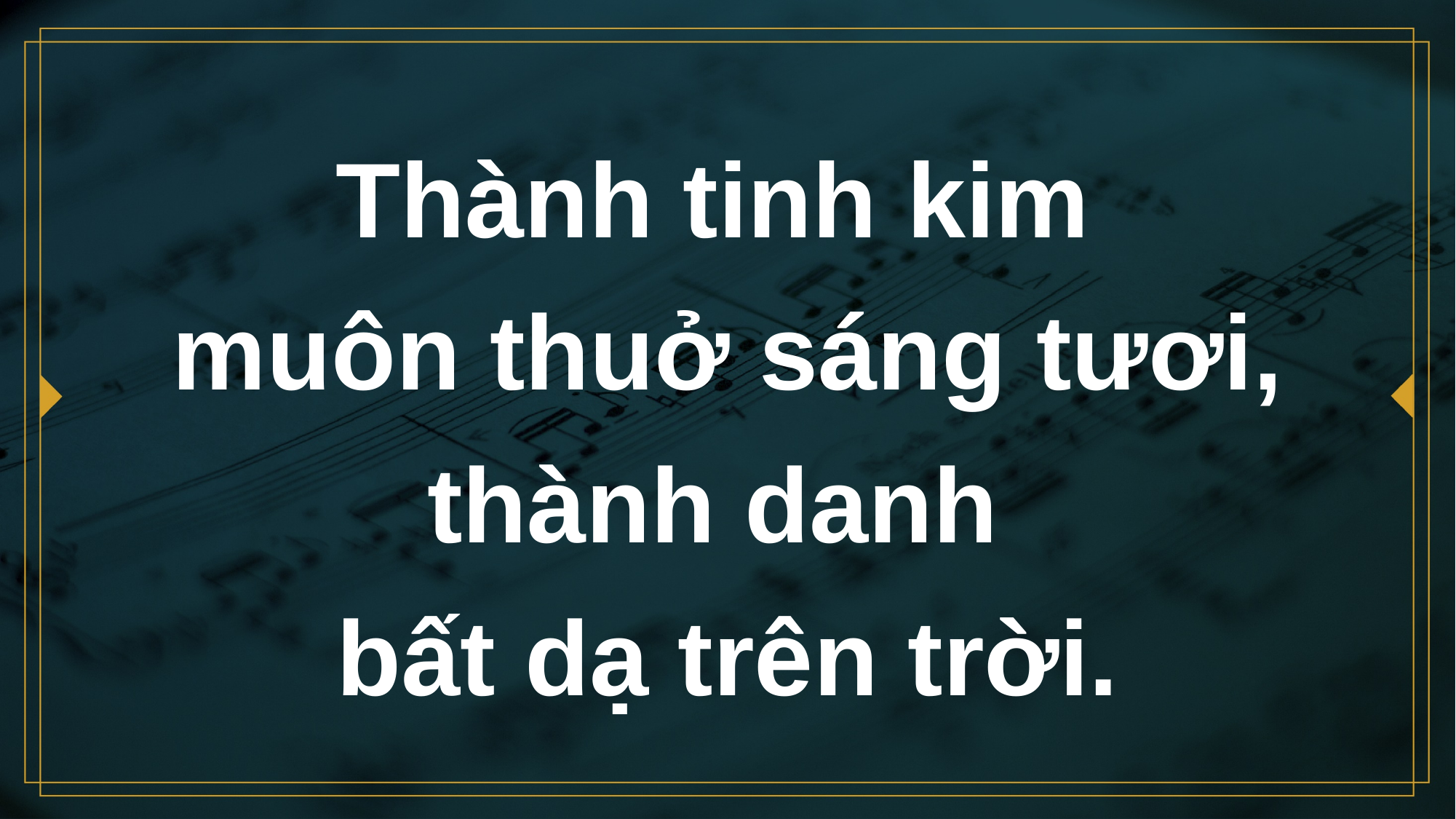

# Thành tinh kim muôn thuở sáng tươi, thành danh bất dạ trên trời.